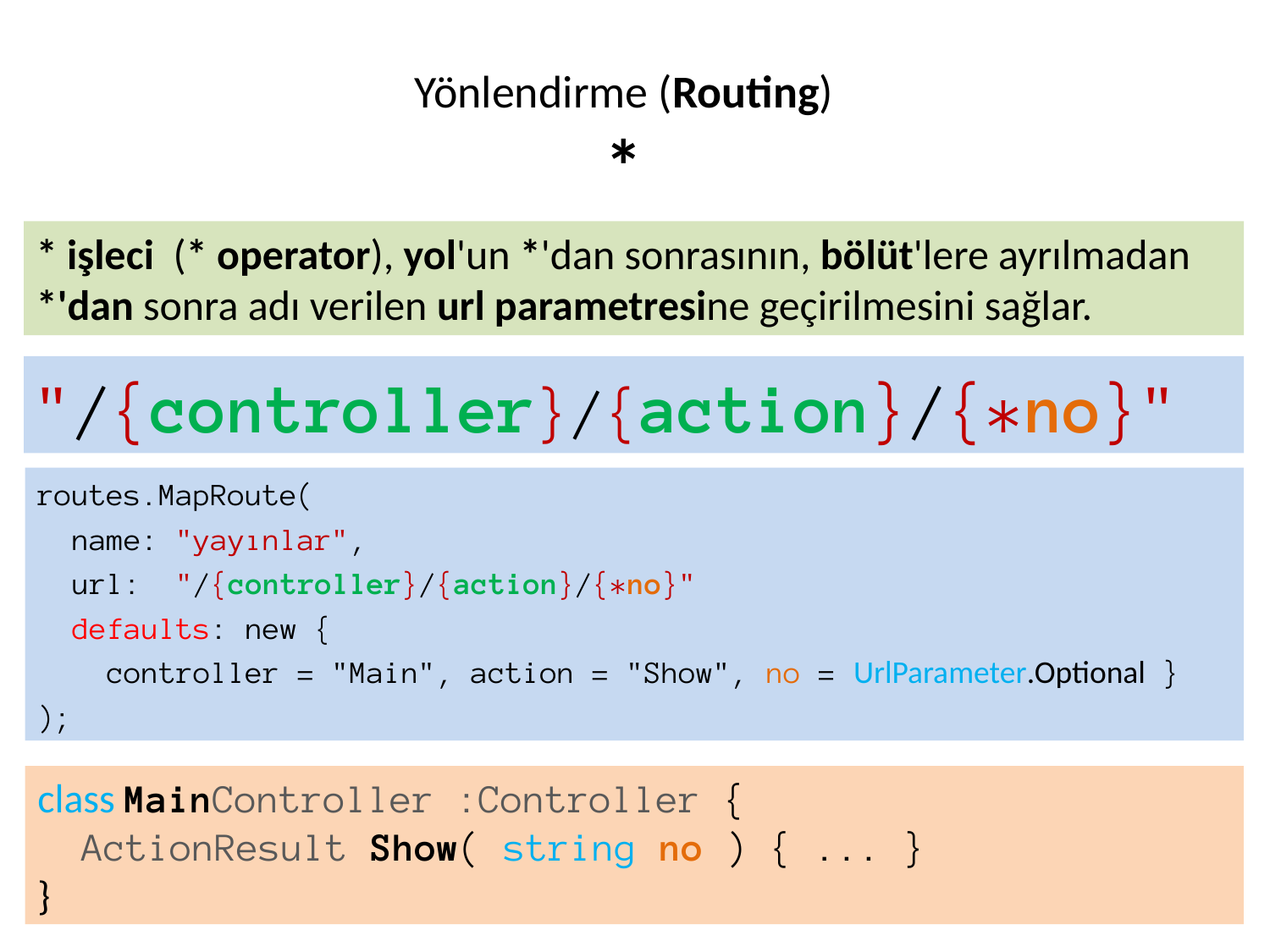

# Yönlendirme (Routing) *
* işleci  (* operator), yol'un *'dan sonrasının, bölüt'lere ayrılmadan *'dan sonra adı verilen url parametresine geçirilmesini sağlar.
"/{controller}/{action}/{*no}"
routes.MapRoute(
  name: "yayınlar",
  url:  "/{controller}/{action}/{*no}"
  defaults: new {
    controller = "Main", action = "Show", no = UrlParameter.Optional }
);
class MainController :Controller {
  ActionResult Show( string no ) { ... }
}